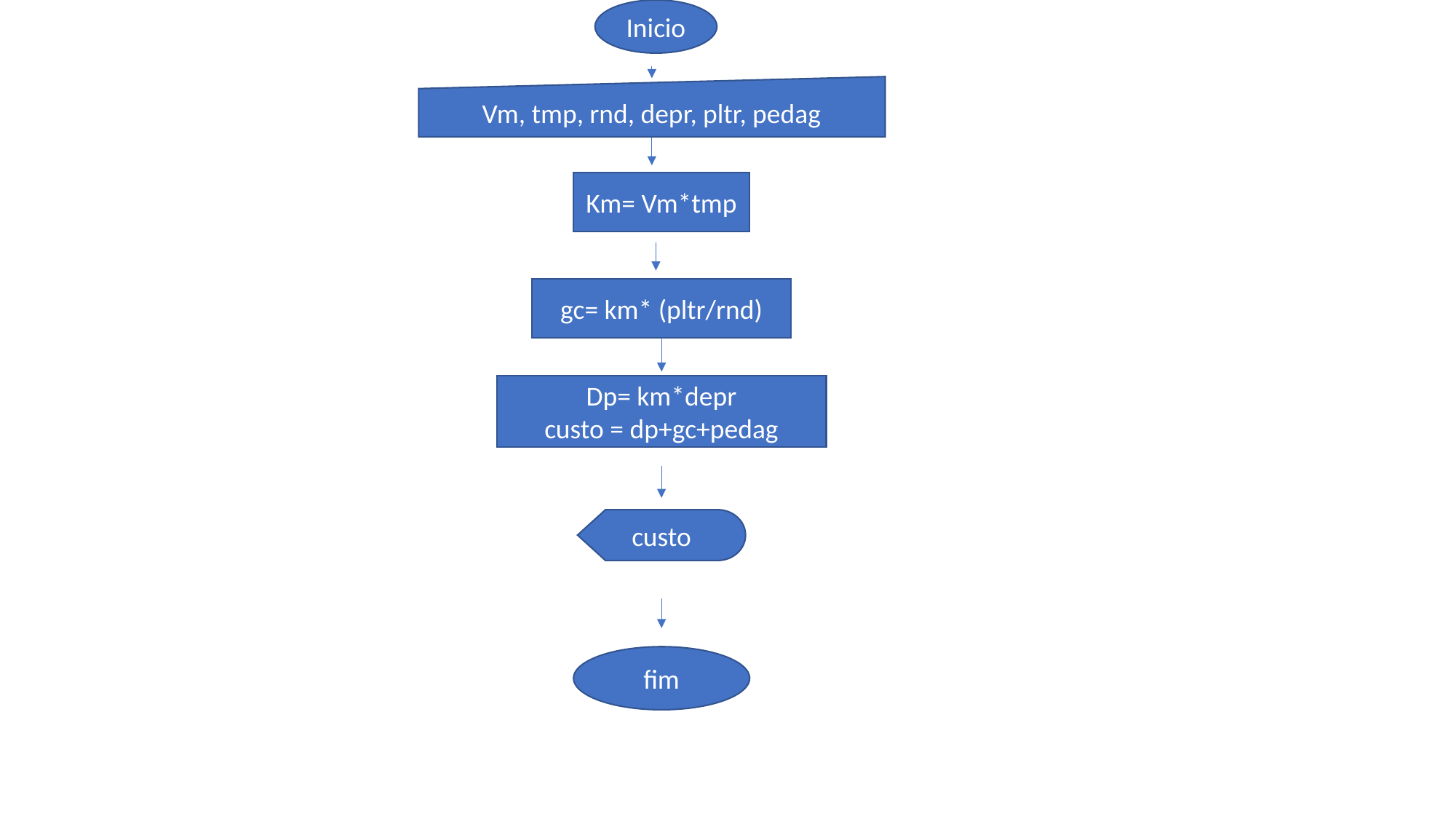

Inicio
Vm, tmp, rnd, depr, pltr, pedag
Km= Vm*tmp
gc= km* (pltr/rnd)
Dp= km*depr
custo = dp+gc+pedag
custo
fim